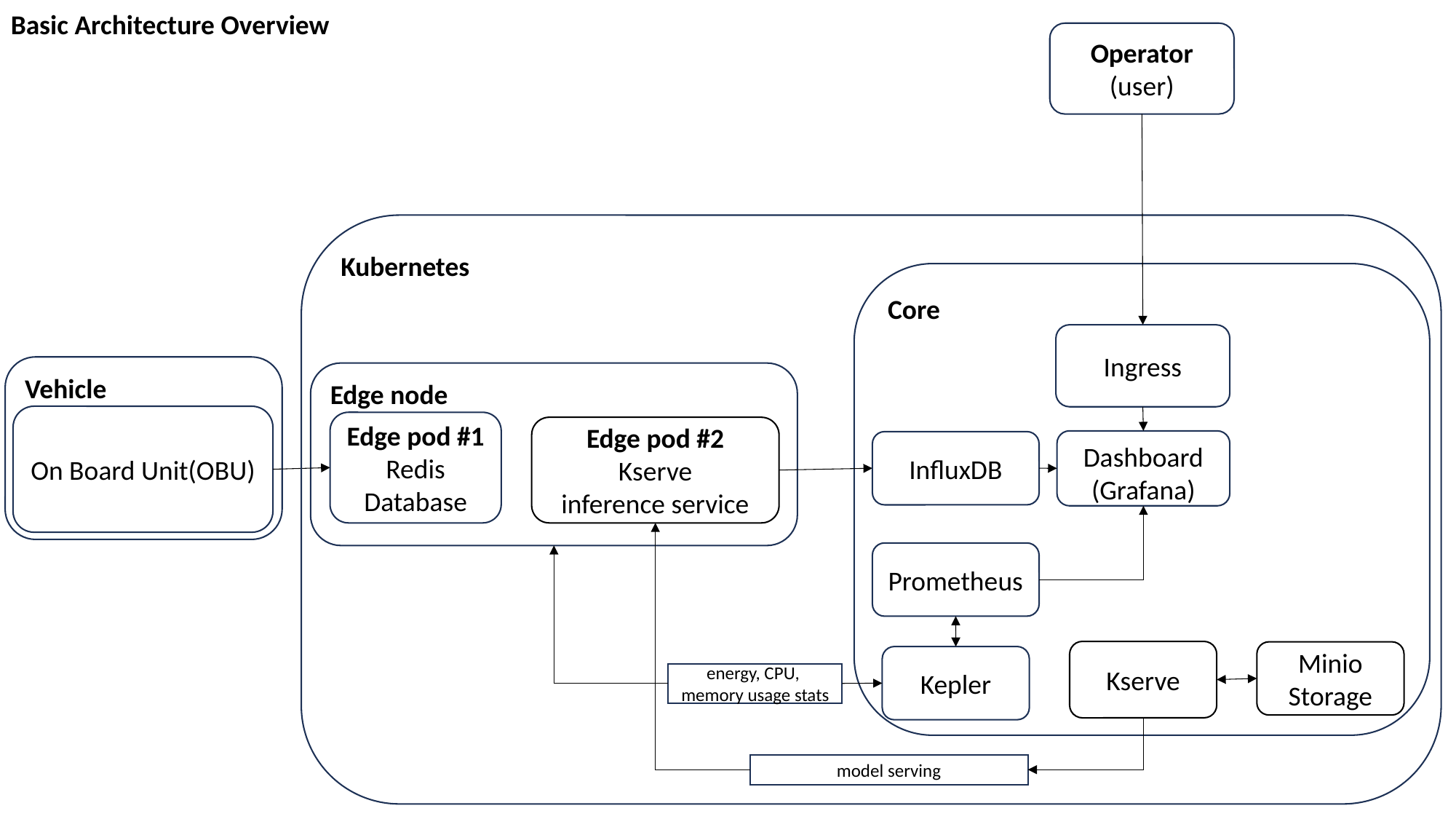

Basic Architecture Overview
Operator
(user)
Kubernetes
Core
Ingress
Vehicle
Edge node
On Board Unit(OBU)
Edge pod #1
Redis Database
Edge pod #2
Kserve
inference service
Dashboard (Grafana)
InfluxDB
Prometheus
Kserve
Minio Storage
Kepler
energy, CPU,
memory usage stats
model serving